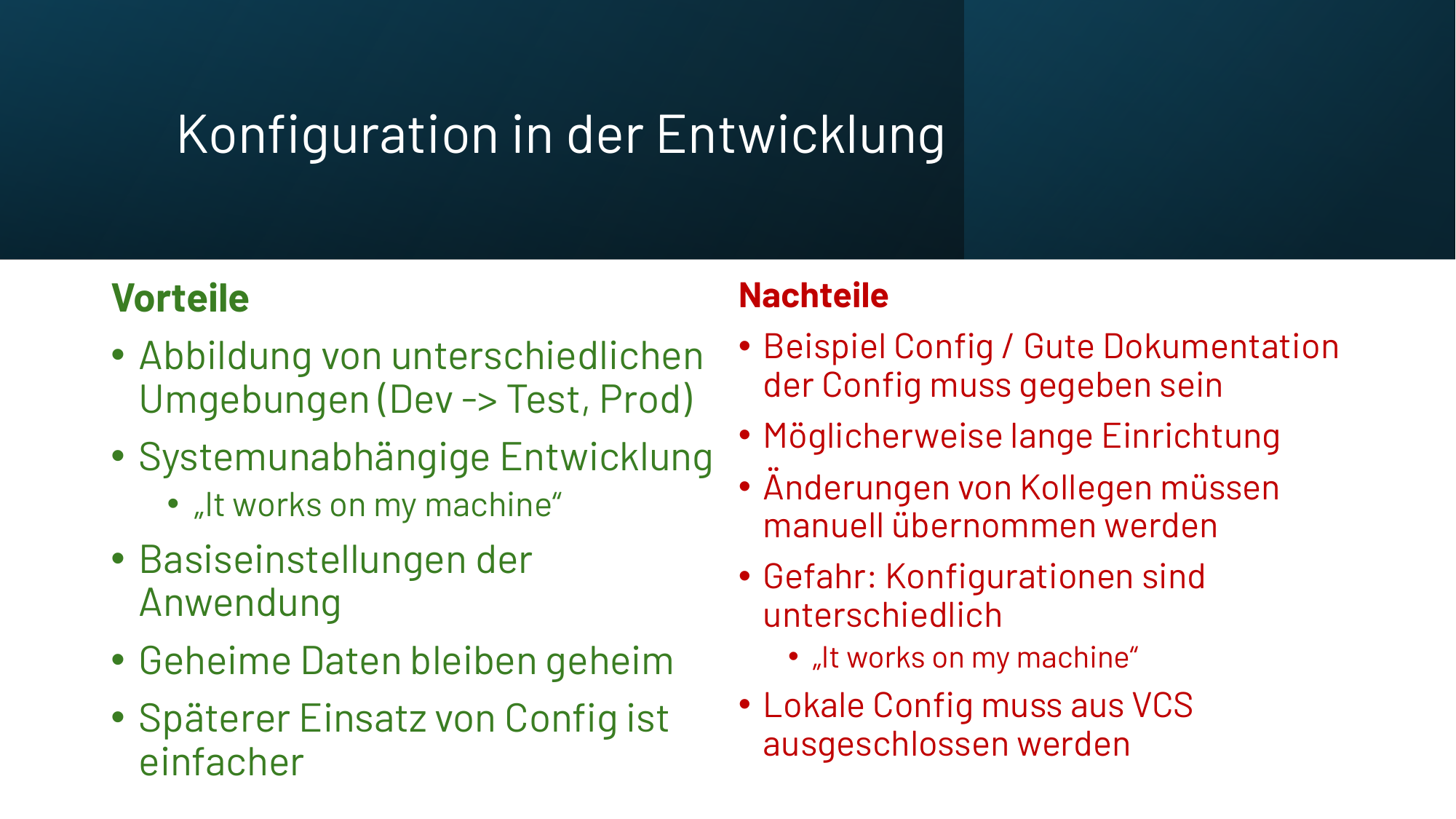

# Konfiguration in der Entwicklung
Vorteile
Abbildung von unterschiedlichen Umgebungen (Dev -> Test, Prod)
Systemunabhängige Entwicklung
„It works on my machine“
Basiseinstellungen der Anwendung
Geheime Daten bleiben geheim
Späterer Einsatz von Config ist einfacher

Nachteile
Beispiel Config / Gute Dokumentation der Config muss gegeben sein
Möglicherweise lange Einrichtung
Änderungen von Kollegen müssen manuell übernommen werden
Gefahr: Konfigurationen sind unterschiedlich
„It works on my machine“
Lokale Config muss aus VCS ausgeschlossen werden